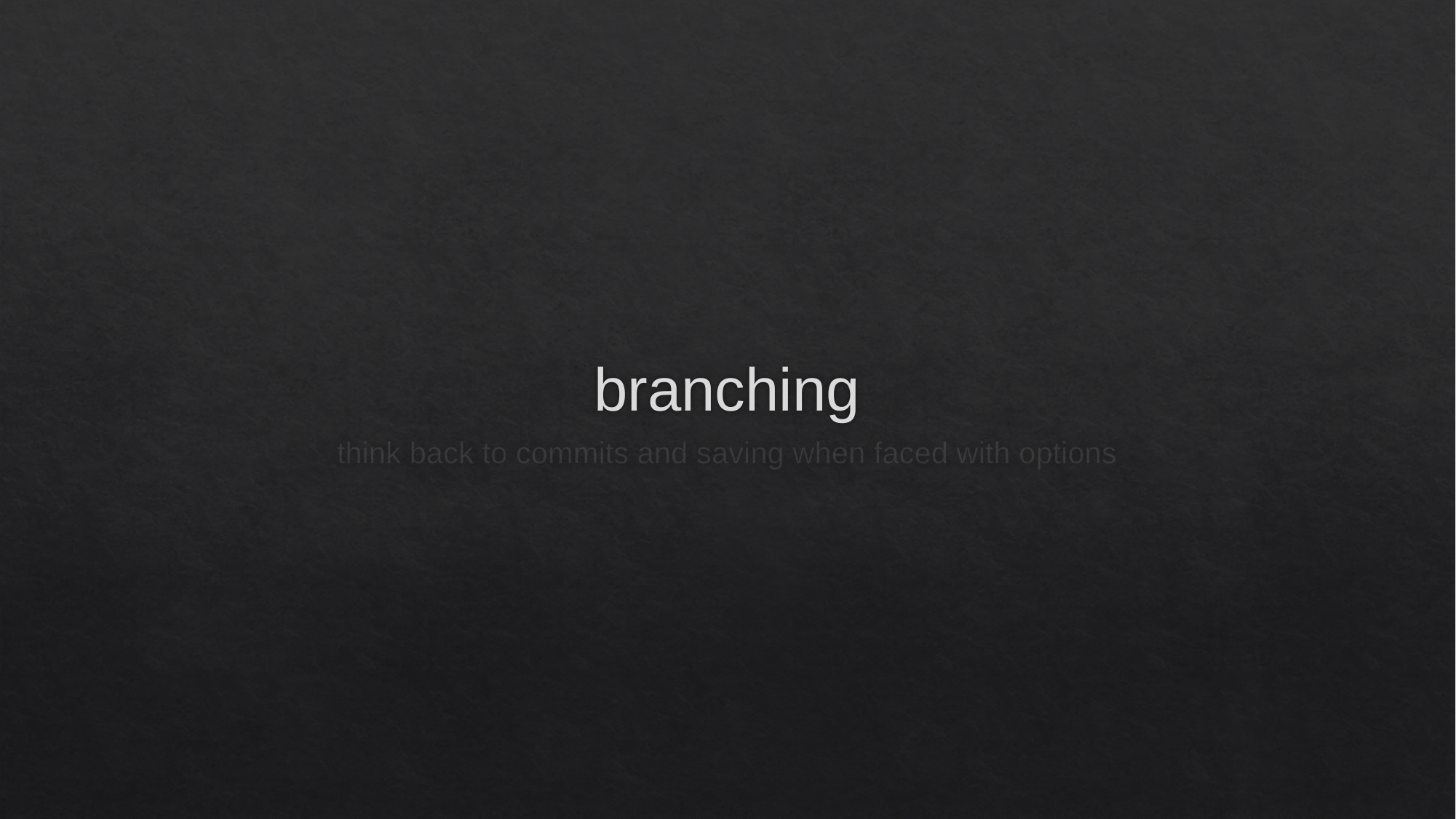

# branching
think back to commits and saving when faced with options